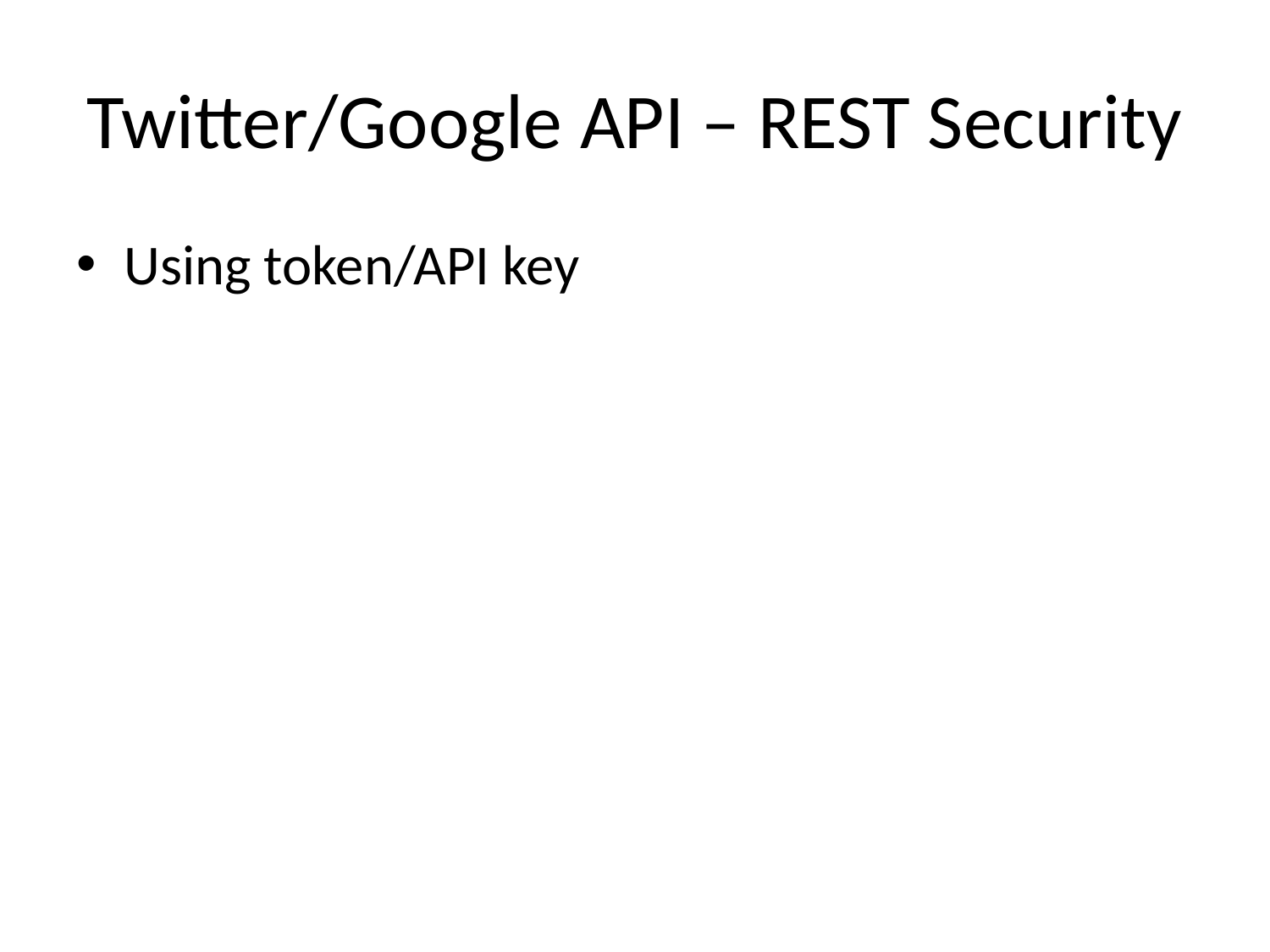

# Twitter/Google API – REST Security
Using token/API key